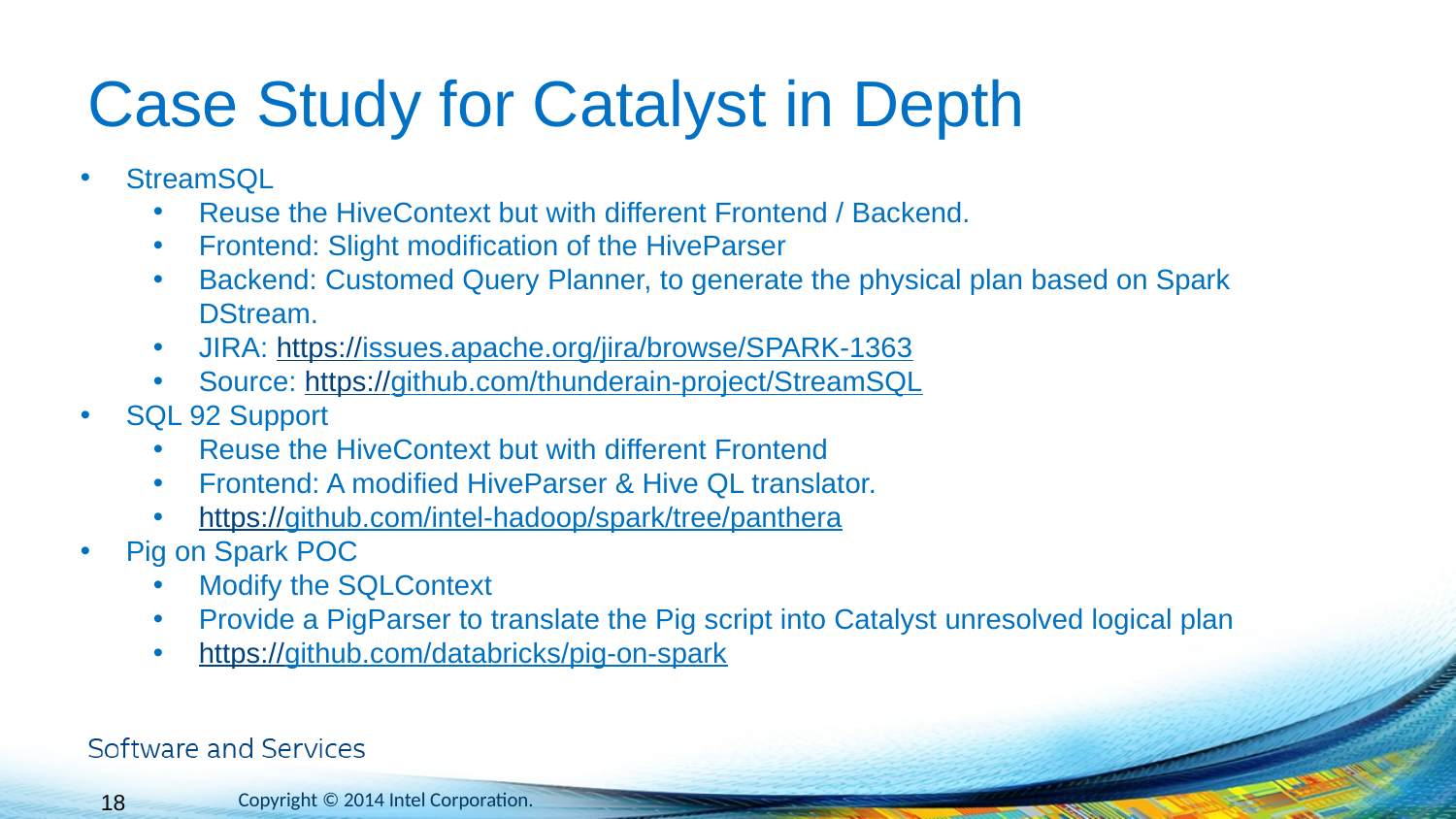

# Case Study for Catalyst in Depth
StreamSQL
Reuse the HiveContext but with different Frontend / Backend.
Frontend: Slight modification of the HiveParser
Backend: Customed Query Planner, to generate the physical plan based on Spark DStream.
JIRA: https://issues.apache.org/jira/browse/SPARK-1363
Source: https://github.com/thunderain-project/StreamSQL
SQL 92 Support
Reuse the HiveContext but with different Frontend
Frontend: A modified HiveParser & Hive QL translator.
https://github.com/intel-hadoop/spark/tree/panthera
Pig on Spark POC
Modify the SQLContext
Provide a PigParser to translate the Pig script into Catalyst unresolved logical plan
https://github.com/databricks/pig-on-spark
Copyright © 2014 Intel Corporation.
18